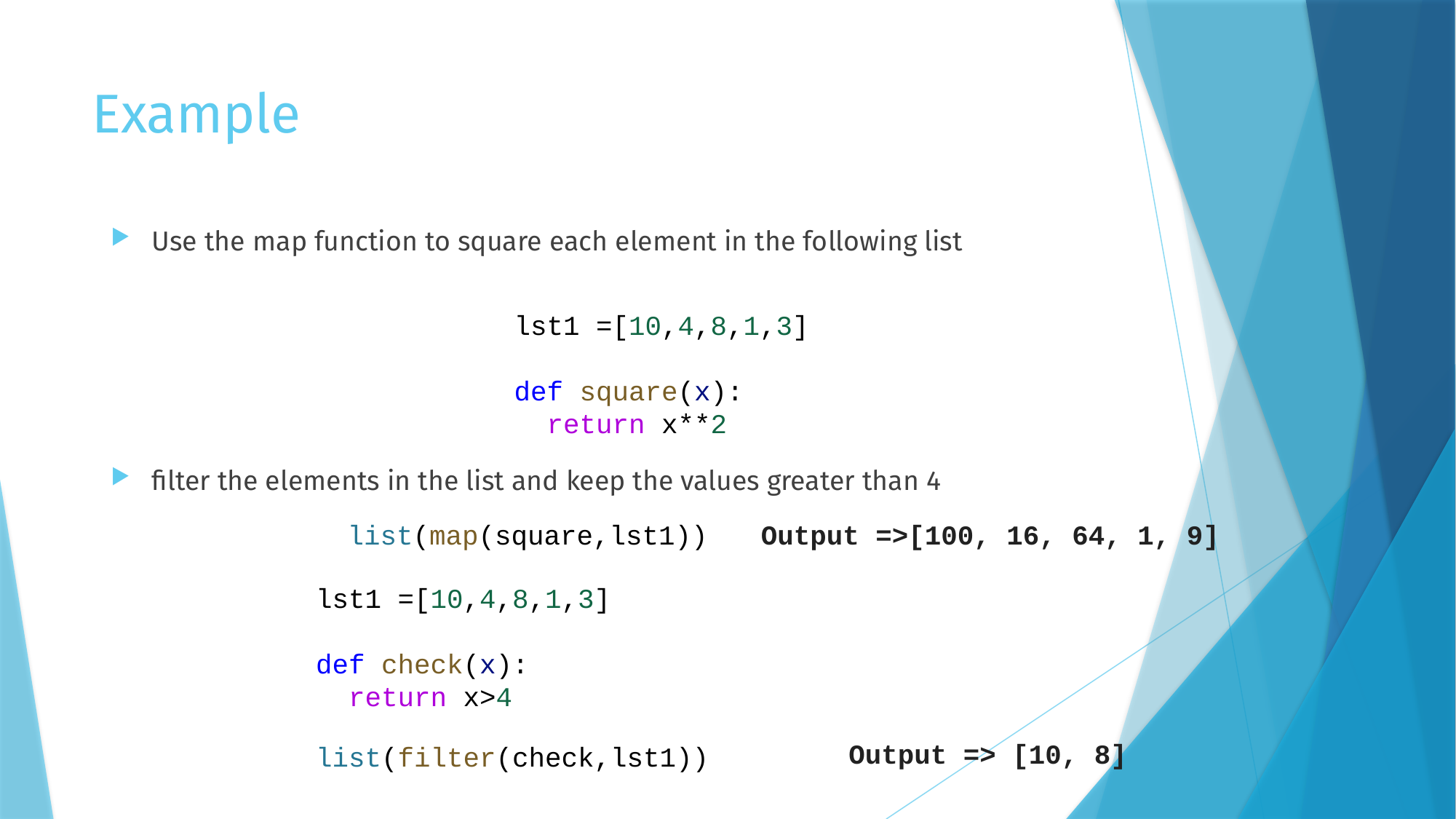

# Example
Use the map function to square each element in the following list

filter the elements in the list and keep the values greater than 4
lst1 =[10,4,8,1,3]
def square(x):
  return x**2
list(map(square,lst1))
Output =>[100, 16, 64, 1, 9]
lst1 =[10,4,8,1,3]
def check(x):
  return x>4
Output => [10, 8]
list(filter(check,lst1))